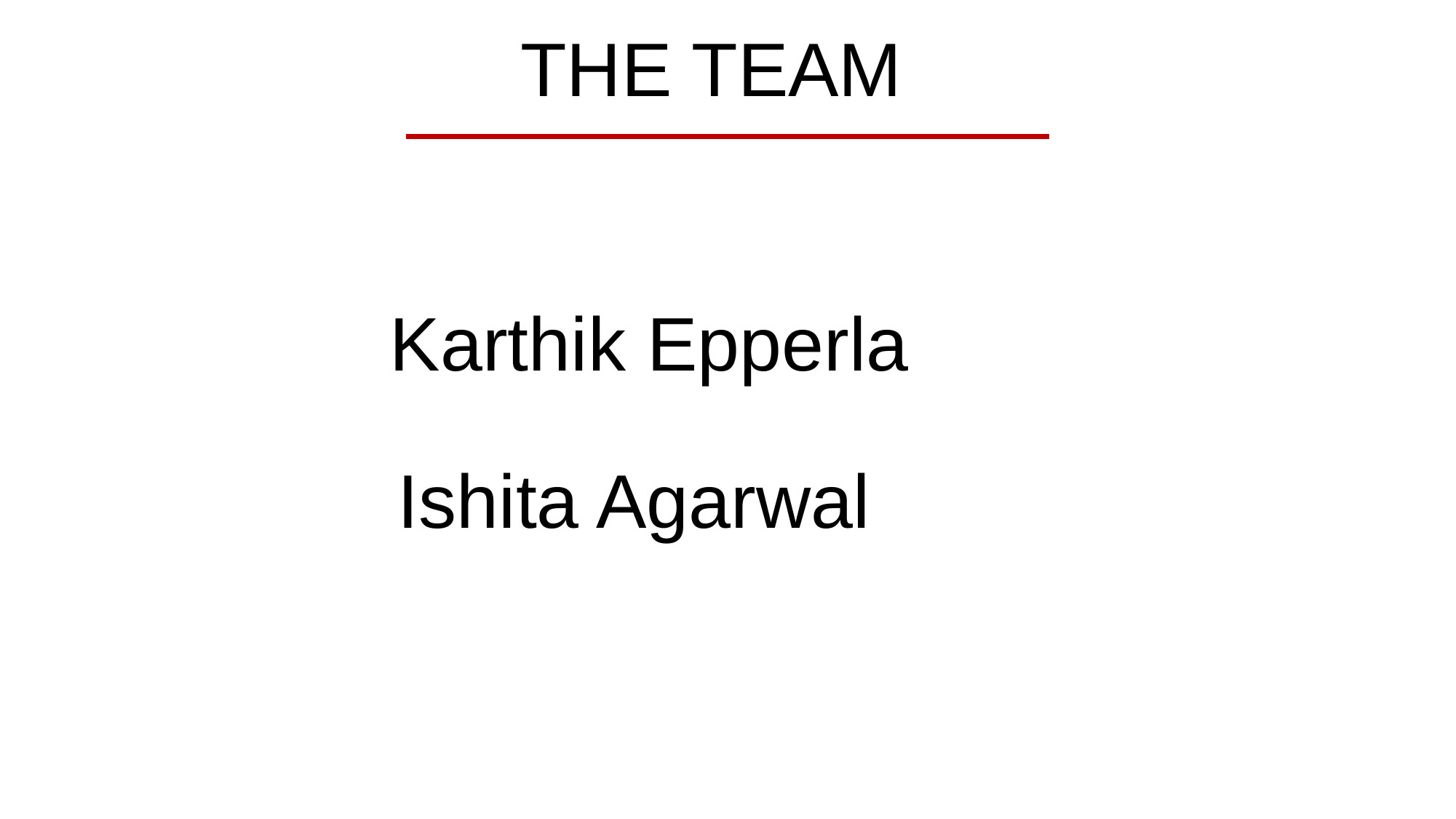

# THE TEAM

Karthik Epperla
Ishita Agarwal